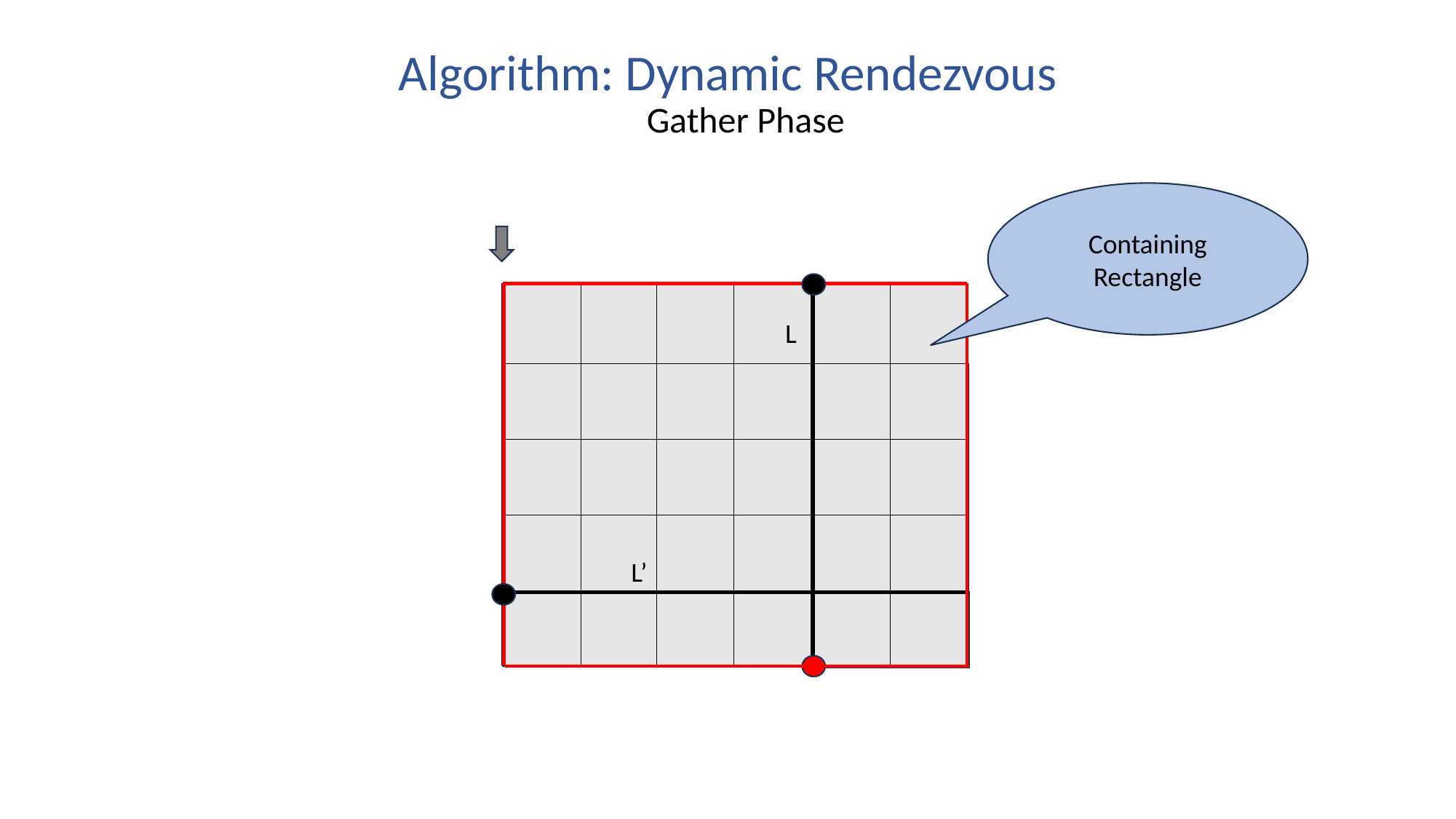

# Algorithm: Dynamic Rendezvous
Gather Phase
Containing Rectangle

L

L’